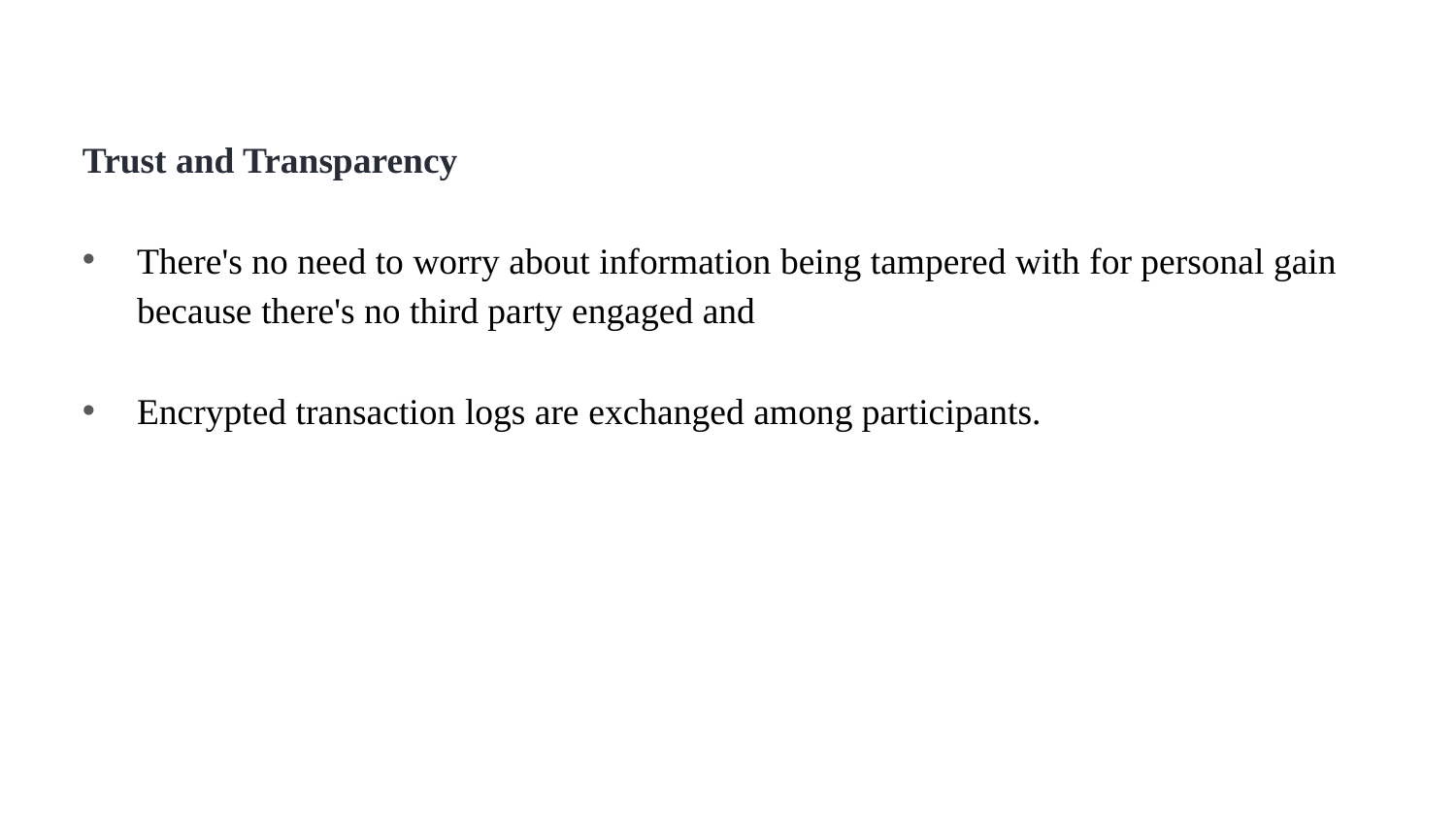

Trust and Transparency

There's no need to worry about information being tampered with for personal gain because there's no third party engaged and

Encrypted transaction logs are exchanged among participants.